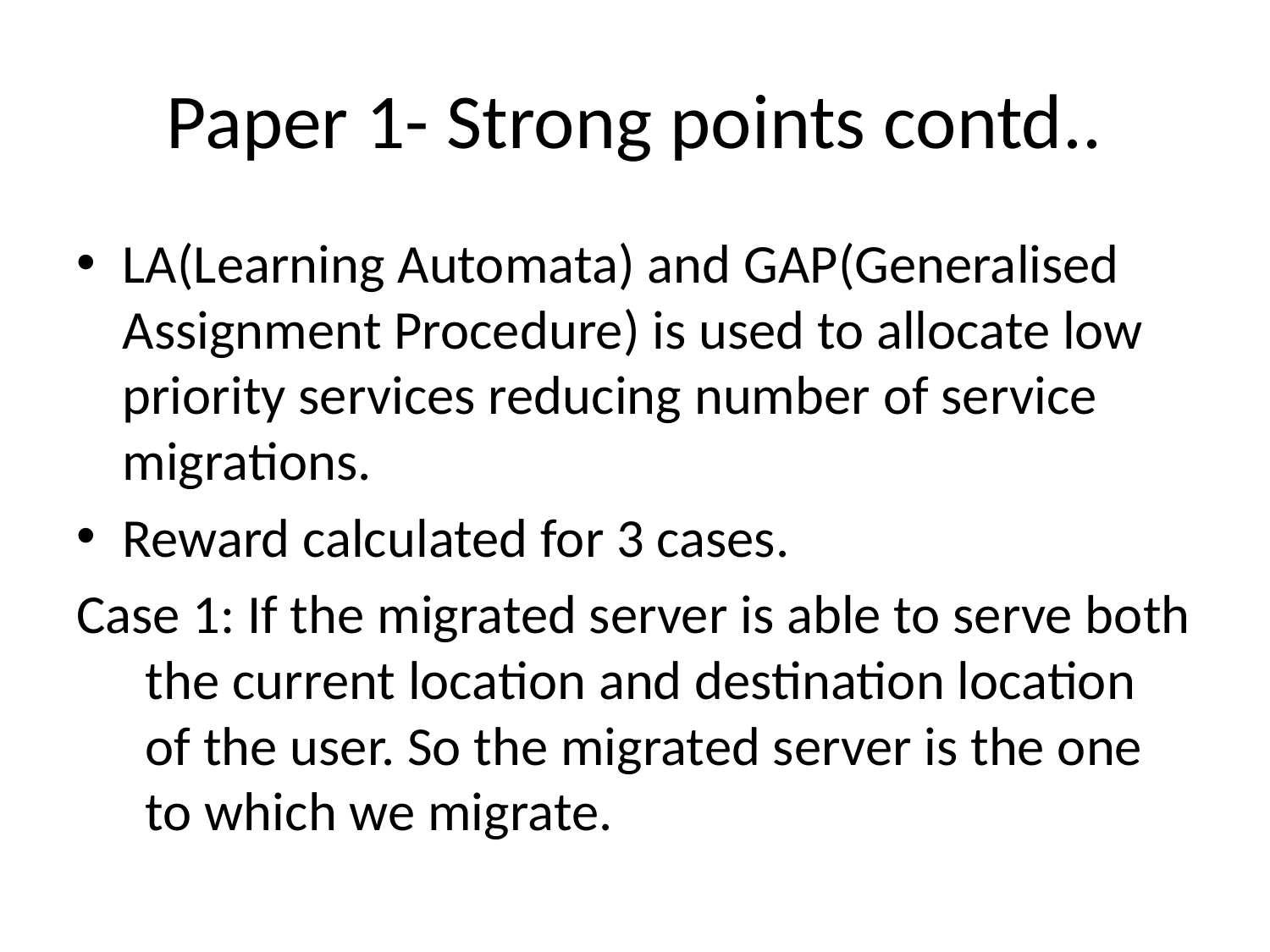

# Paper 1- Strong points contd..
LA(Learning Automata) and GAP(Generalised Assignment Procedure) is used to allocate low priority services reducing number of service migrations.
Reward calculated for 3 cases.
Case 1: If the migrated server is able to serve both the current location and destination location of the user. So the migrated server is the one to which we migrate.